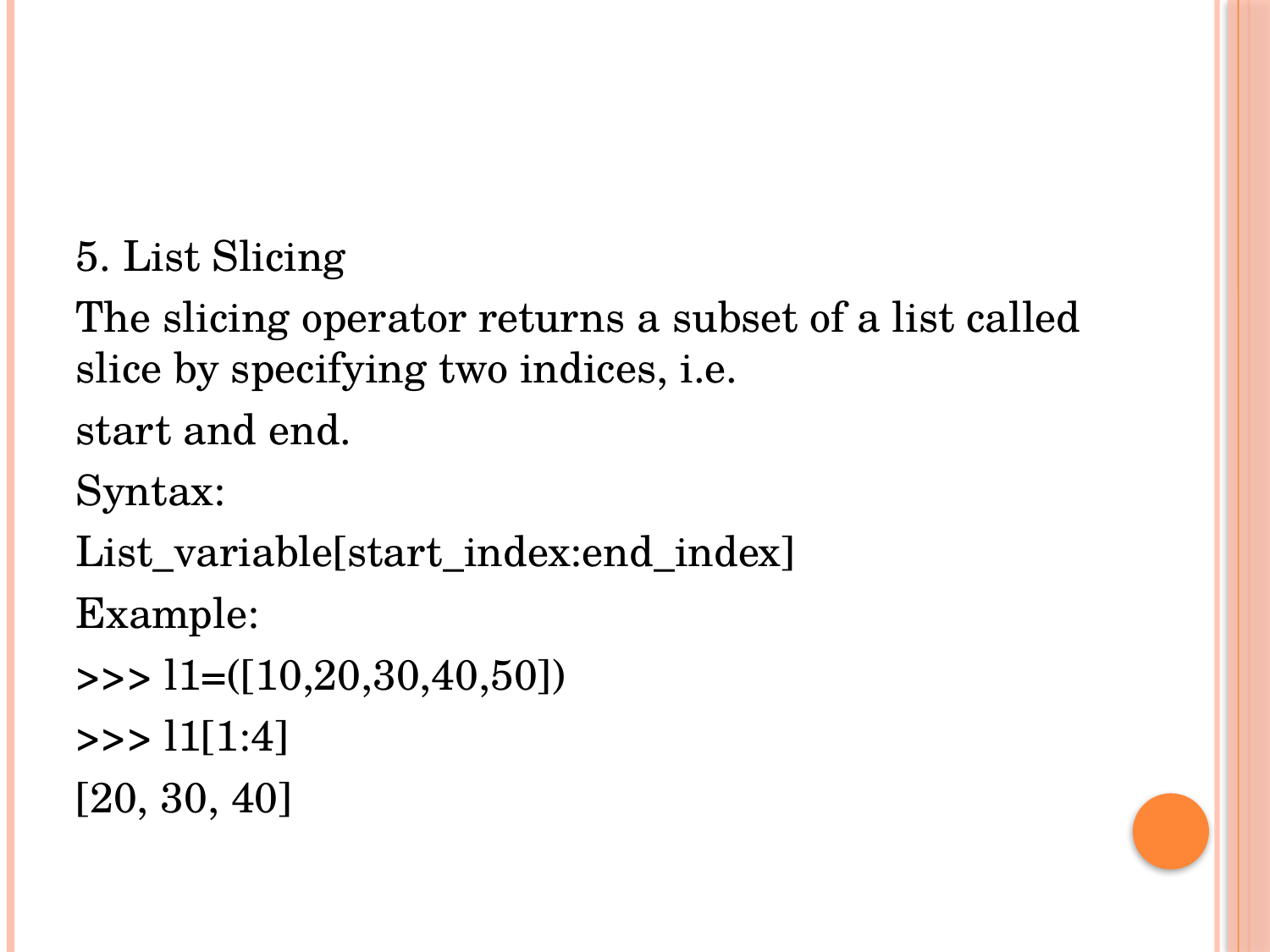

#
5. List Slicing
The slicing operator returns a subset of a list called slice by specifying two indices, i.e.
start and end.
Syntax:
List_variable[start_index:end_index]
Example:
>>> l1=([10,20,30,40,50])
>>> l1[1:4]
[20, 30, 40]